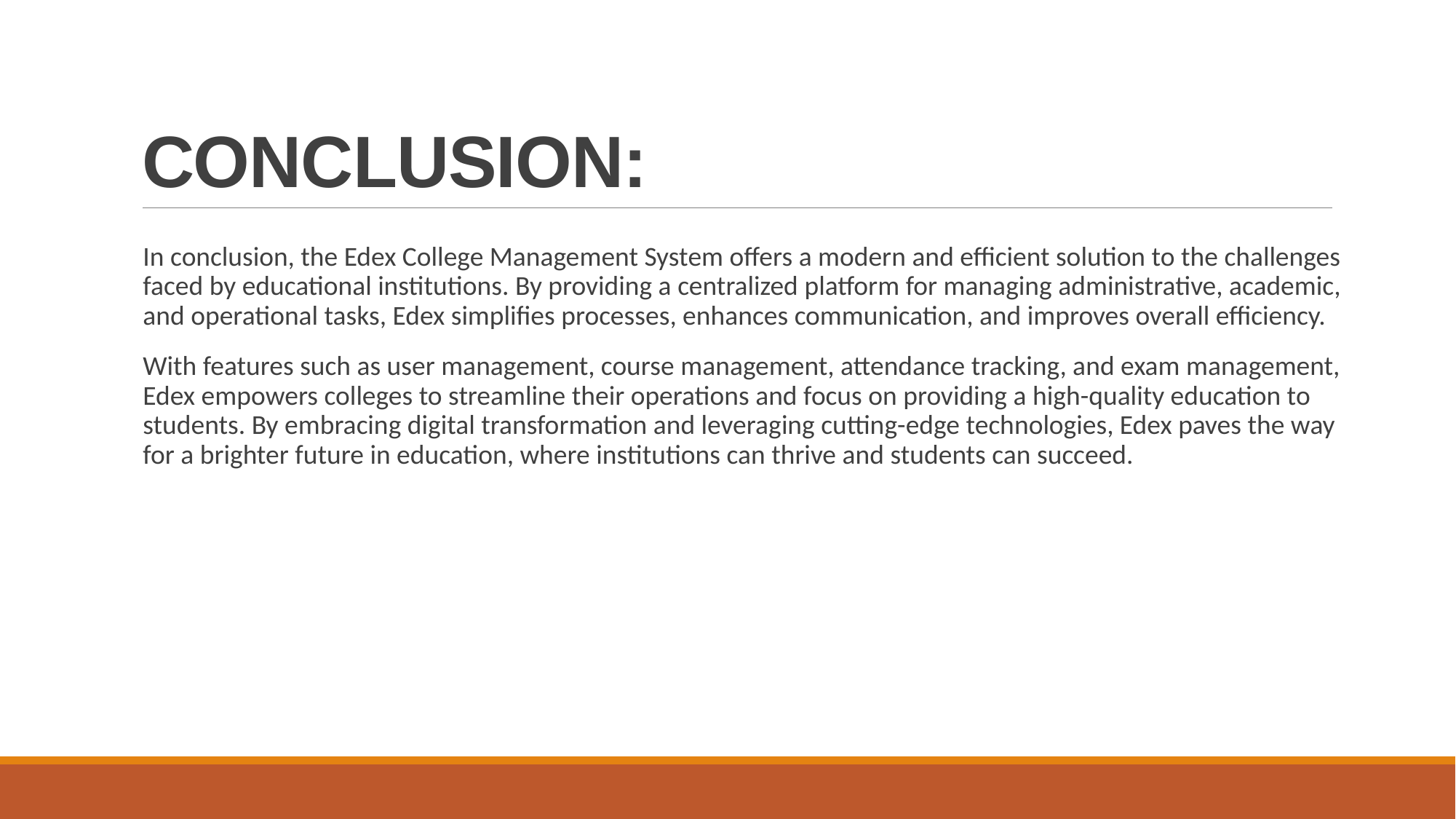

# CONCLUSION:
In conclusion, the Edex College Management System offers a modern and efficient solution to the challenges faced by educational institutions. By providing a centralized platform for managing administrative, academic, and operational tasks, Edex simplifies processes, enhances communication, and improves overall efficiency.
With features such as user management, course management, attendance tracking, and exam management, Edex empowers colleges to streamline their operations and focus on providing a high-quality education to students. By embracing digital transformation and leveraging cutting-edge technologies, Edex paves the way for a brighter future in education, where institutions can thrive and students can succeed.